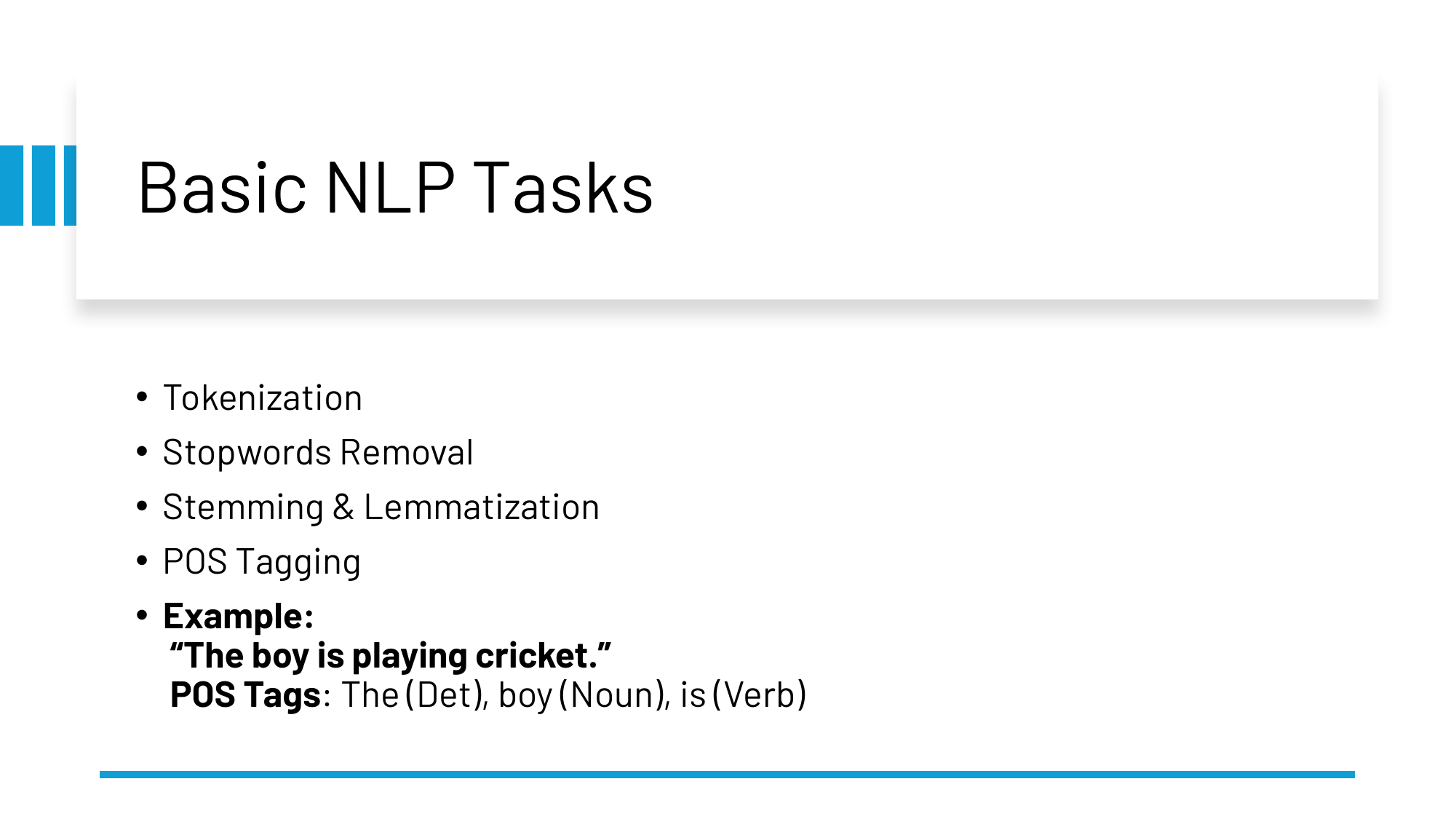

# Basic NLP Tasks

Tokenization
Stopwords Removal
Stemming & Lemmatization
POS Tagging
Example:
 “The boy is playing cricket.”
 POS Tags: The (Det), boy (Noun), is (Verb)